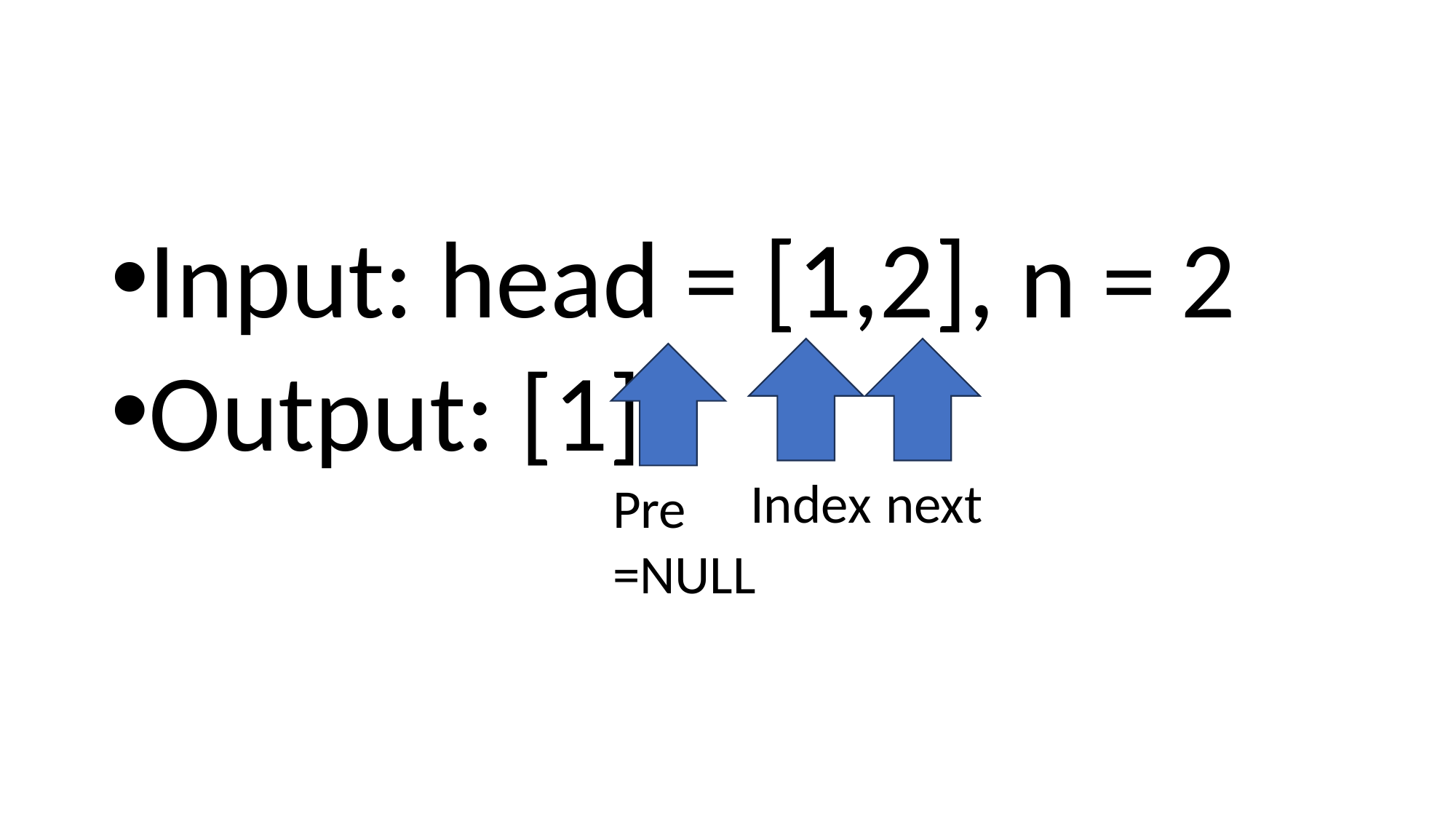

#
Input: head = [1,2], n = 2
Output: [1]

Index
next
Pre
=NULL